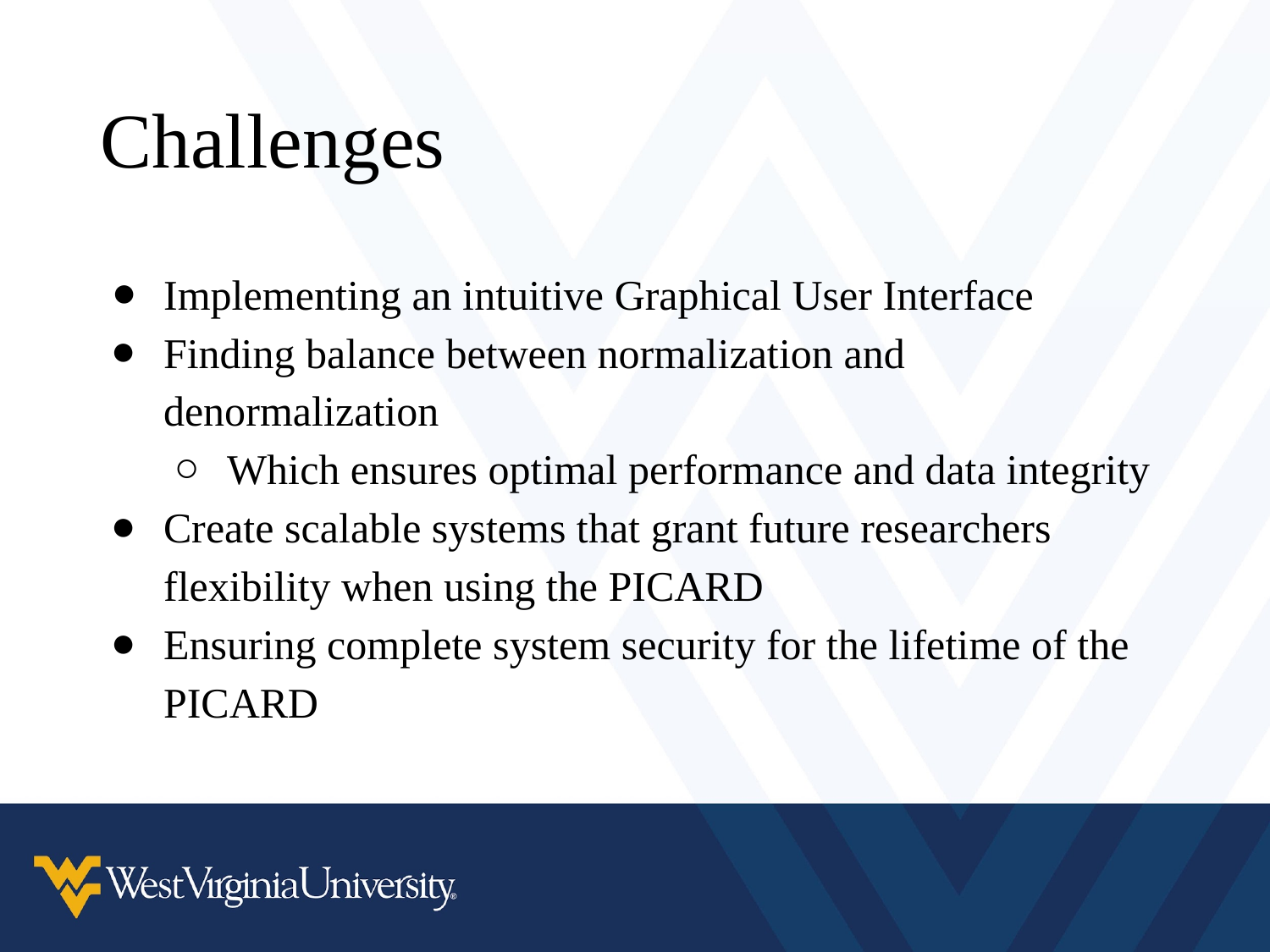

# Challenges
Implementing an intuitive Graphical User Interface
Finding balance between normalization and denormalization
Which ensures optimal performance and data integrity
Create scalable systems that grant future researchers flexibility when using the PICARD
Ensuring complete system security for the lifetime of the PICARD